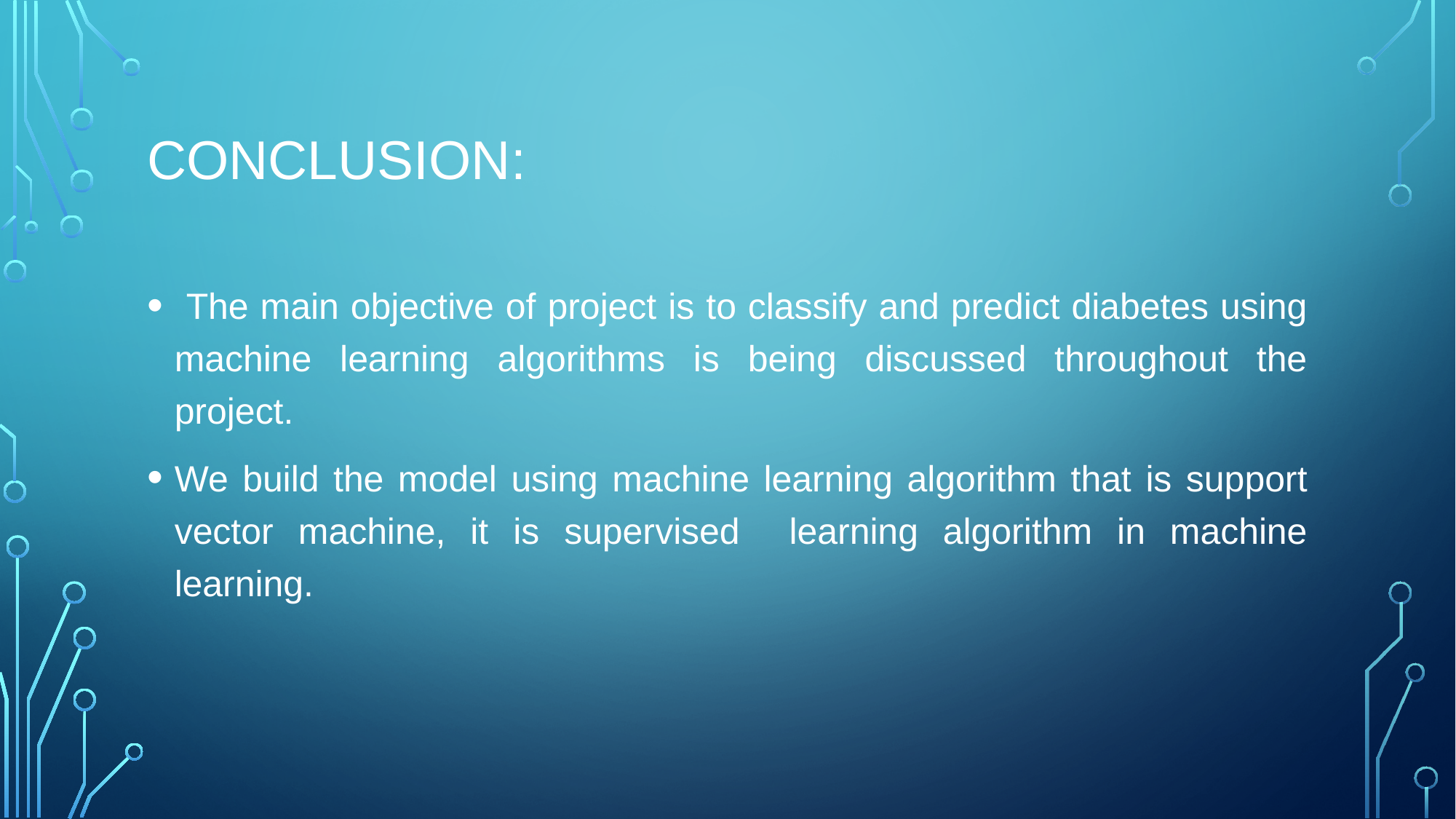

# Conclusion:
 The main objective of project is to classify and predict diabetes using machine learning algorithms is being discussed throughout the project.
We build the model using machine learning algorithm that is support vector machine, it is supervised  learning algorithm in machine learning.